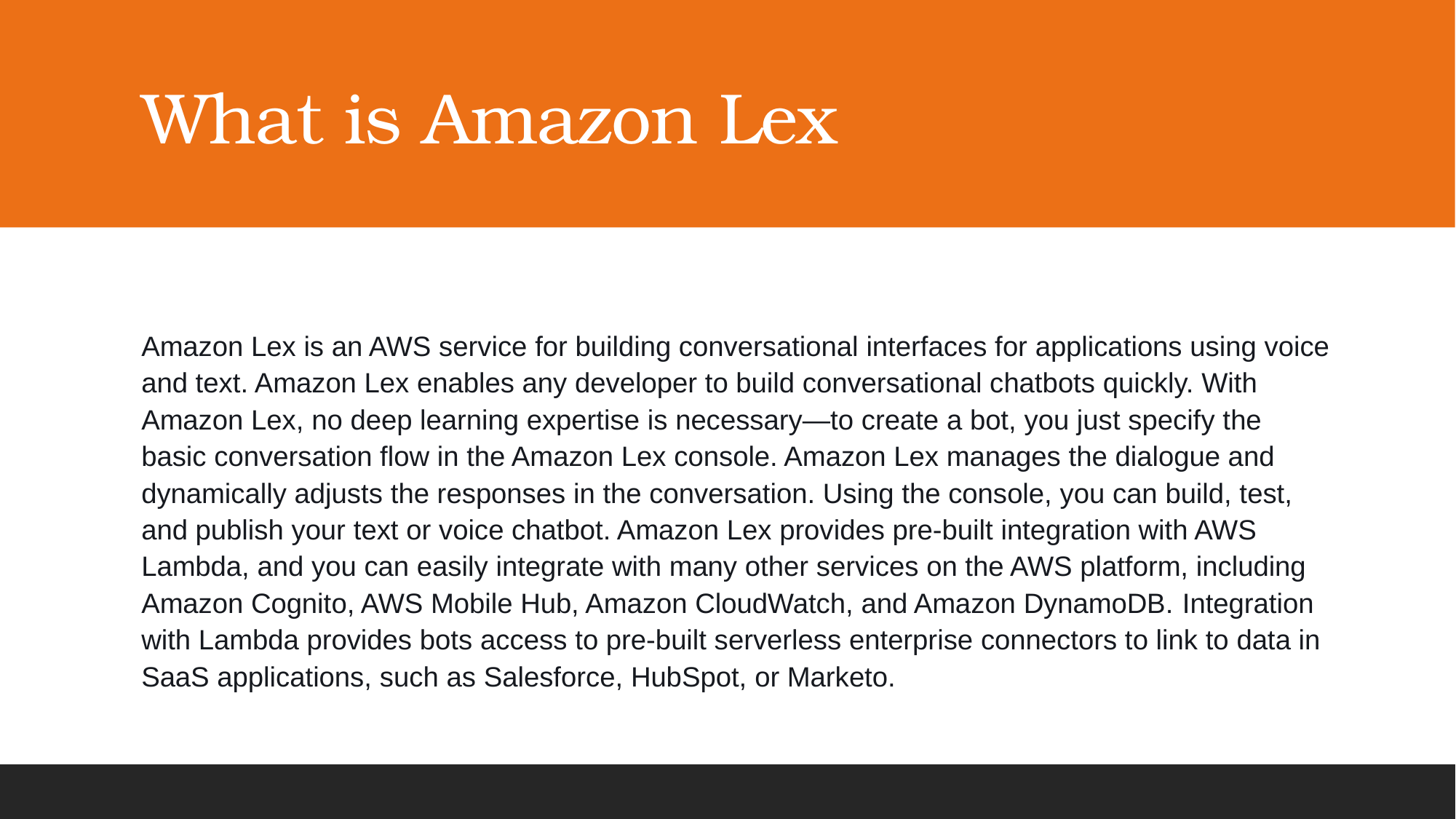

# What is Amazon Lex
Amazon Lex is an AWS service for building conversational interfaces for applications using voice and text. Amazon Lex enables any developer to build conversational chatbots quickly. With Amazon Lex, no deep learning expertise is necessary—to create a bot, you just specify the basic conversation flow in the Amazon Lex console. Amazon Lex manages the dialogue and dynamically adjusts the responses in the conversation. Using the console, you can build, test, and publish your text or voice chatbot. Amazon Lex provides pre-built integration with AWS Lambda, and you can easily integrate with many other services on the AWS platform, including Amazon Cognito, AWS Mobile Hub, Amazon CloudWatch, and Amazon DynamoDB. Integration with Lambda provides bots access to pre-built serverless enterprise connectors to link to data in SaaS applications, such as Salesforce, HubSpot, or Marketo.